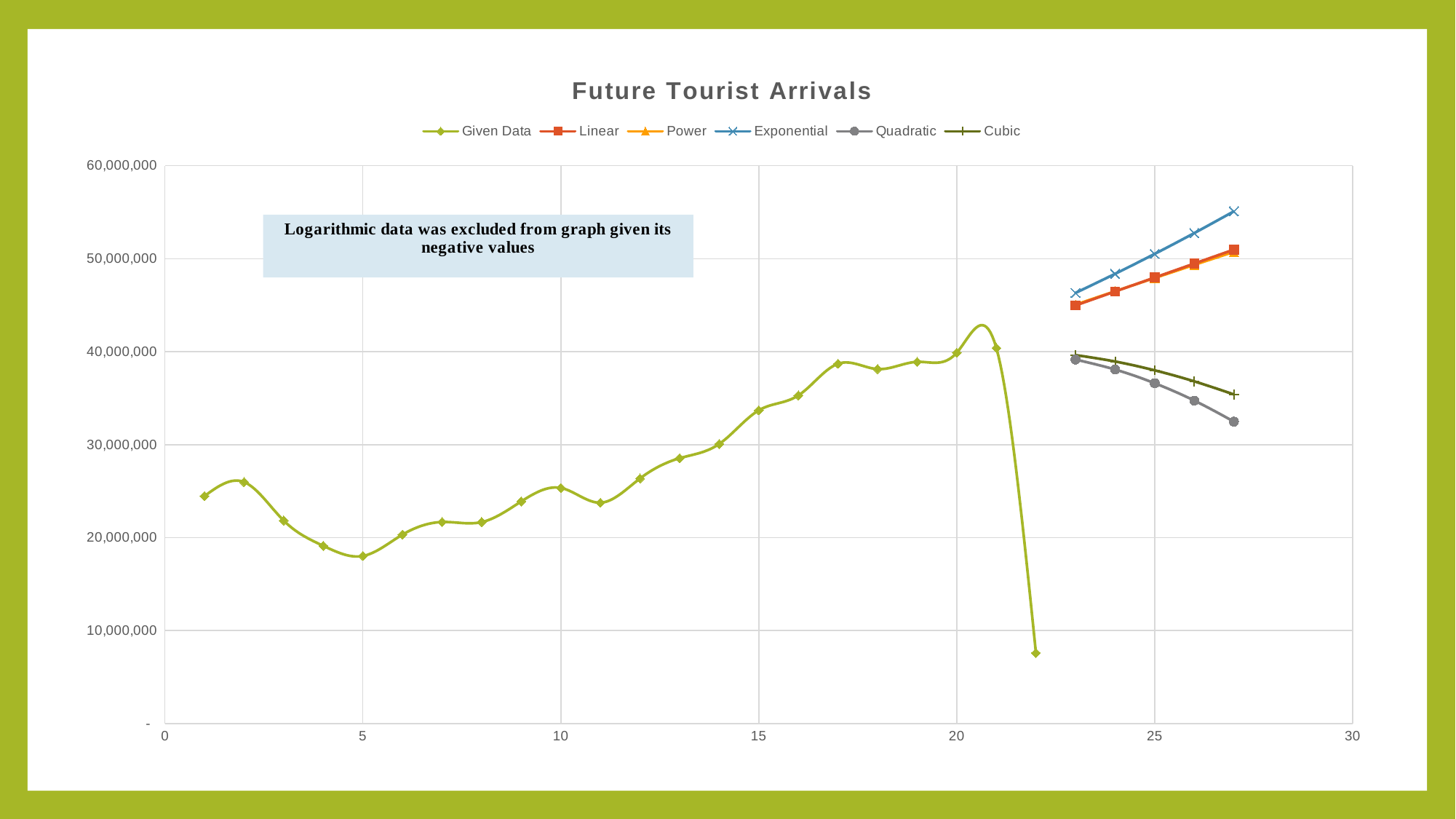

### Chart: Future Tourist Arrivals

| Category |  |  |  |  |  |  |
|---|---|---|---|---|---|---|